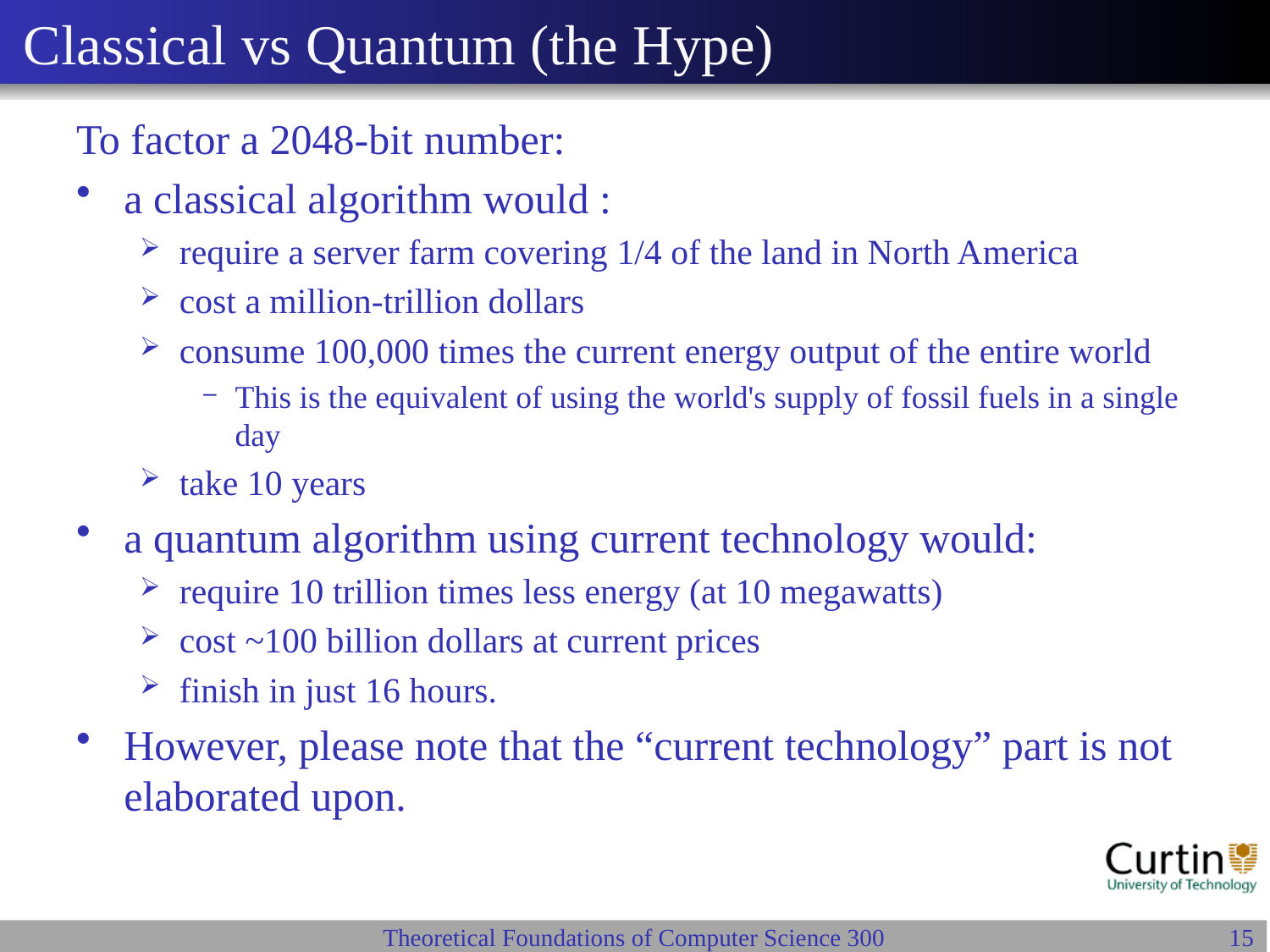

# Classical vs Quantum (the Hype)
To factor a 2048-bit number:
a classical algorithm would :
require a server farm covering 1/4 of the land in North America
cost a million-trillion dollars
consume 100,000 times the current energy output of the entire world
This is the equivalent of using the world's supply of fossil fuels in a single day
take 10 years
a quantum algorithm using current technology would:
require 10 trillion times less energy (at 10 megawatts)
cost ~100 billion dollars at current prices
finish in just 16 hours.
However, please note that the “current technology” part is not elaborated upon.